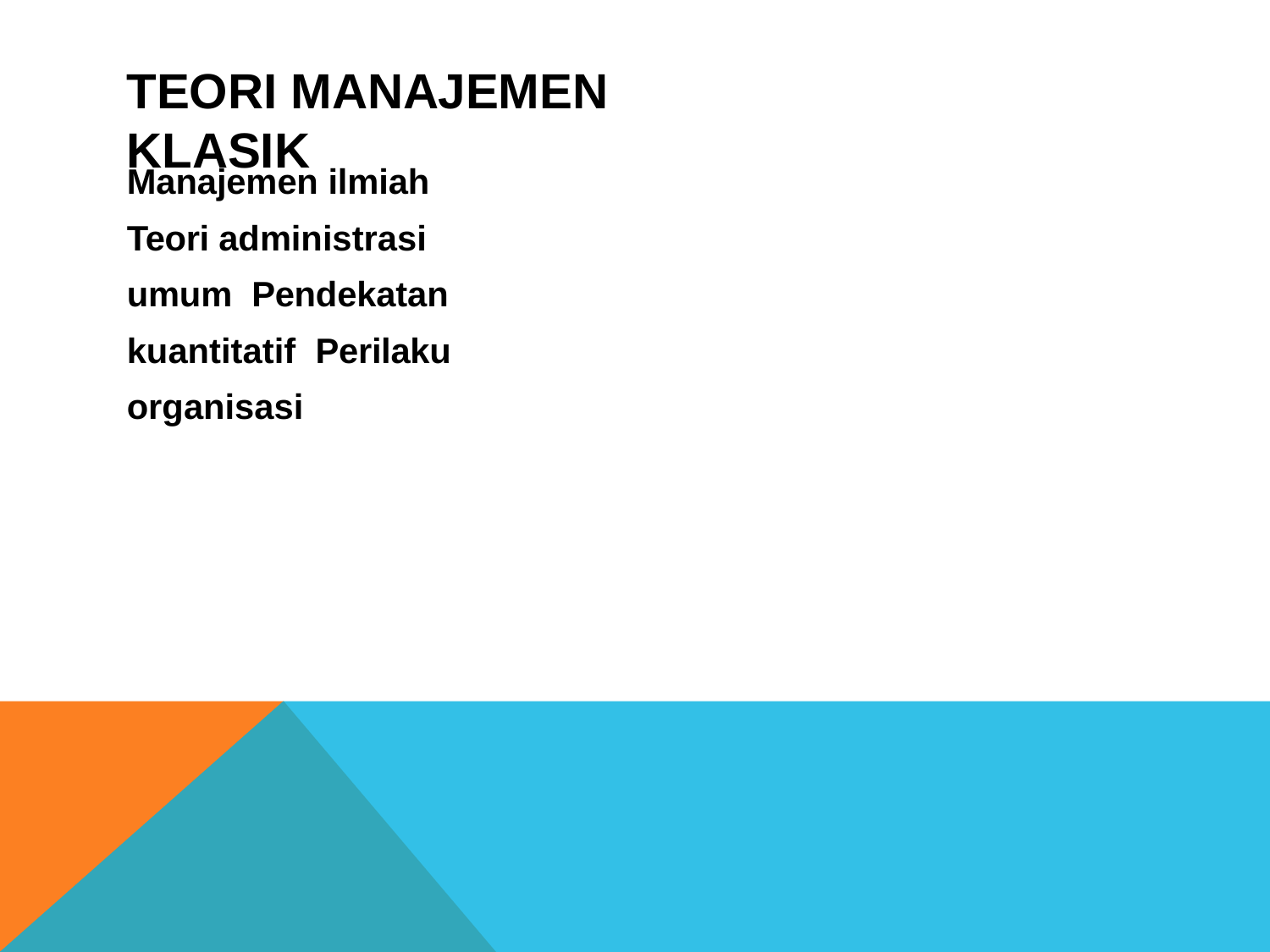

# TEORI MANAJEMEN KLASIK
Manajemen ilmiah
Teori administrasi umum  Pendekatan kuantitatif  Perilaku organisasi